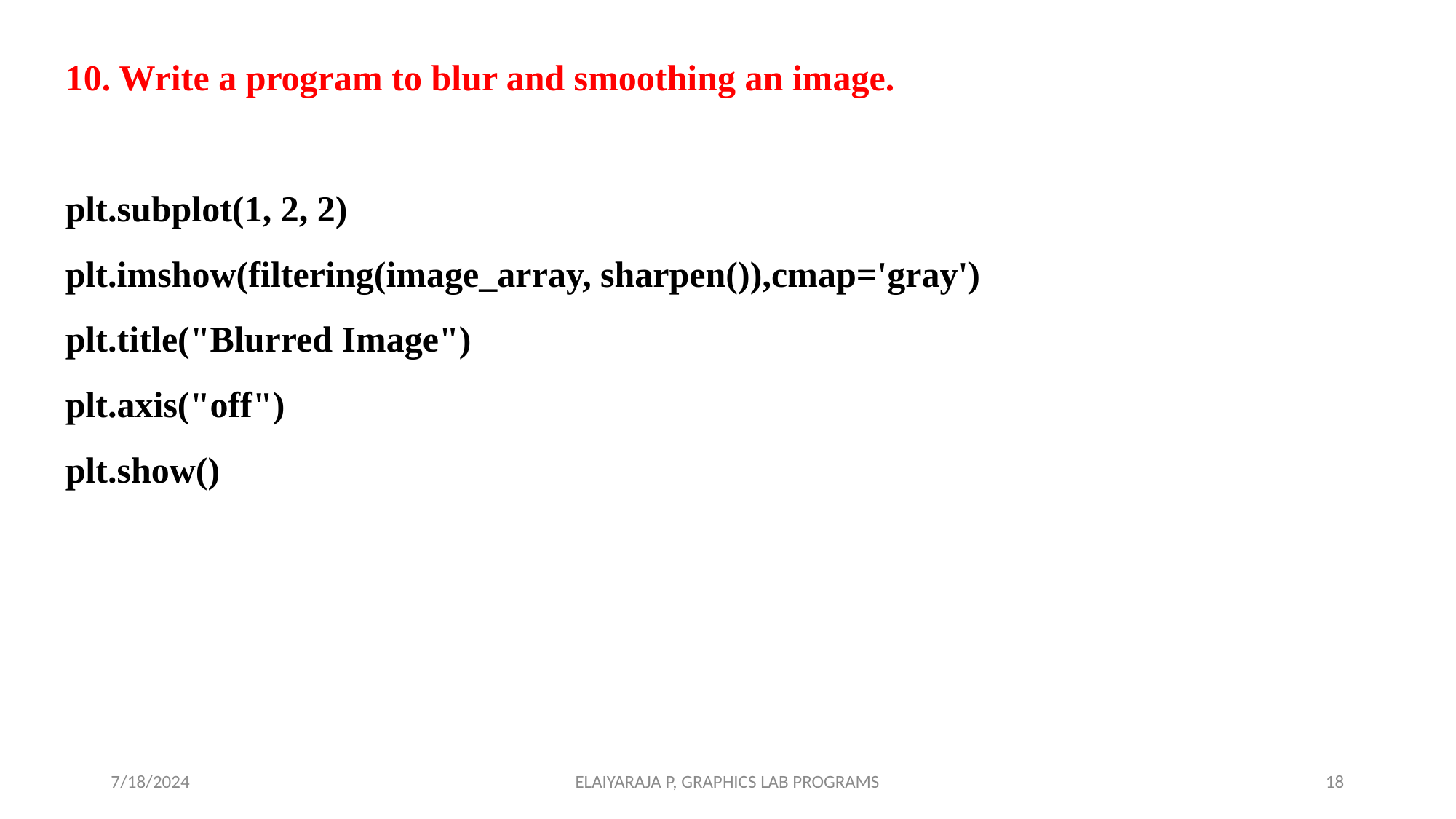

10. Write a program to blur and smoothing an image.

plt.subplot(1, 2, 2)
plt.imshow(filtering(image_array, sharpen()),cmap='gray')
plt.title("Blurred Image")
plt.axis("off")
plt.show()

7/18/2024
ELAIYARAJA P, GRAPHICS LAB PROGRAMS
18